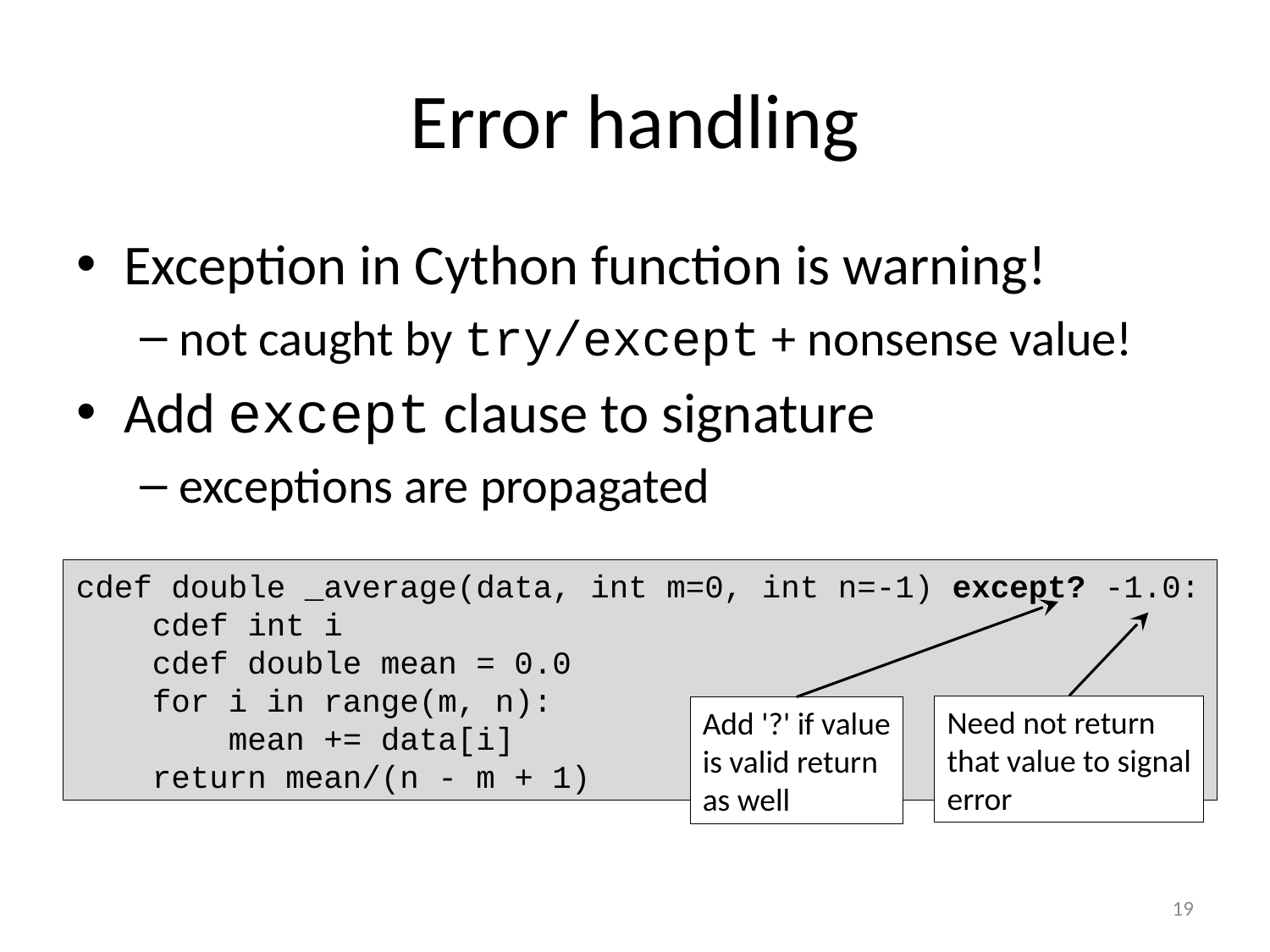

# Error handling
Exception in Cython function is warning!
not caught by try/except + nonsense value!
Add except clause to signature
exceptions are propagated
cdef double _average(data, int m=0, int n=-1) except? -1.0:
    cdef int i
    cdef double mean = 0.0
    for i in range(m, n):
        mean += data[i]
    return mean/(n - m + 1)
Add '?' if value
is valid return
as well
Need not return
that value to signal
error
19